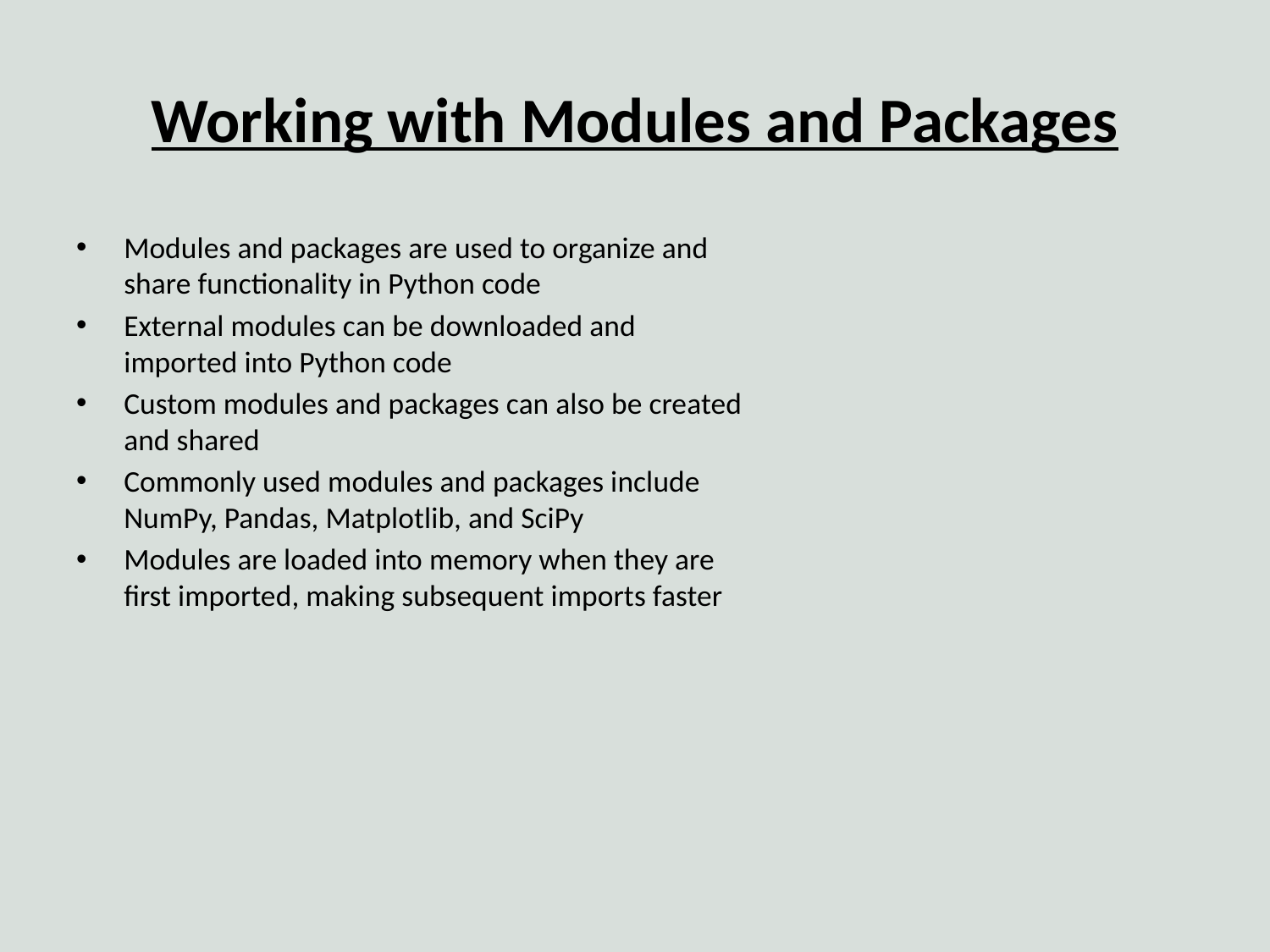

# Working with Modules and Packages
Modules and packages are used to organize and share functionality in Python code
External modules can be downloaded and imported into Python code
Custom modules and packages can also be created and shared
Commonly used modules and packages include NumPy, Pandas, Matplotlib, and SciPy
Modules are loaded into memory when they are first imported, making subsequent imports faster